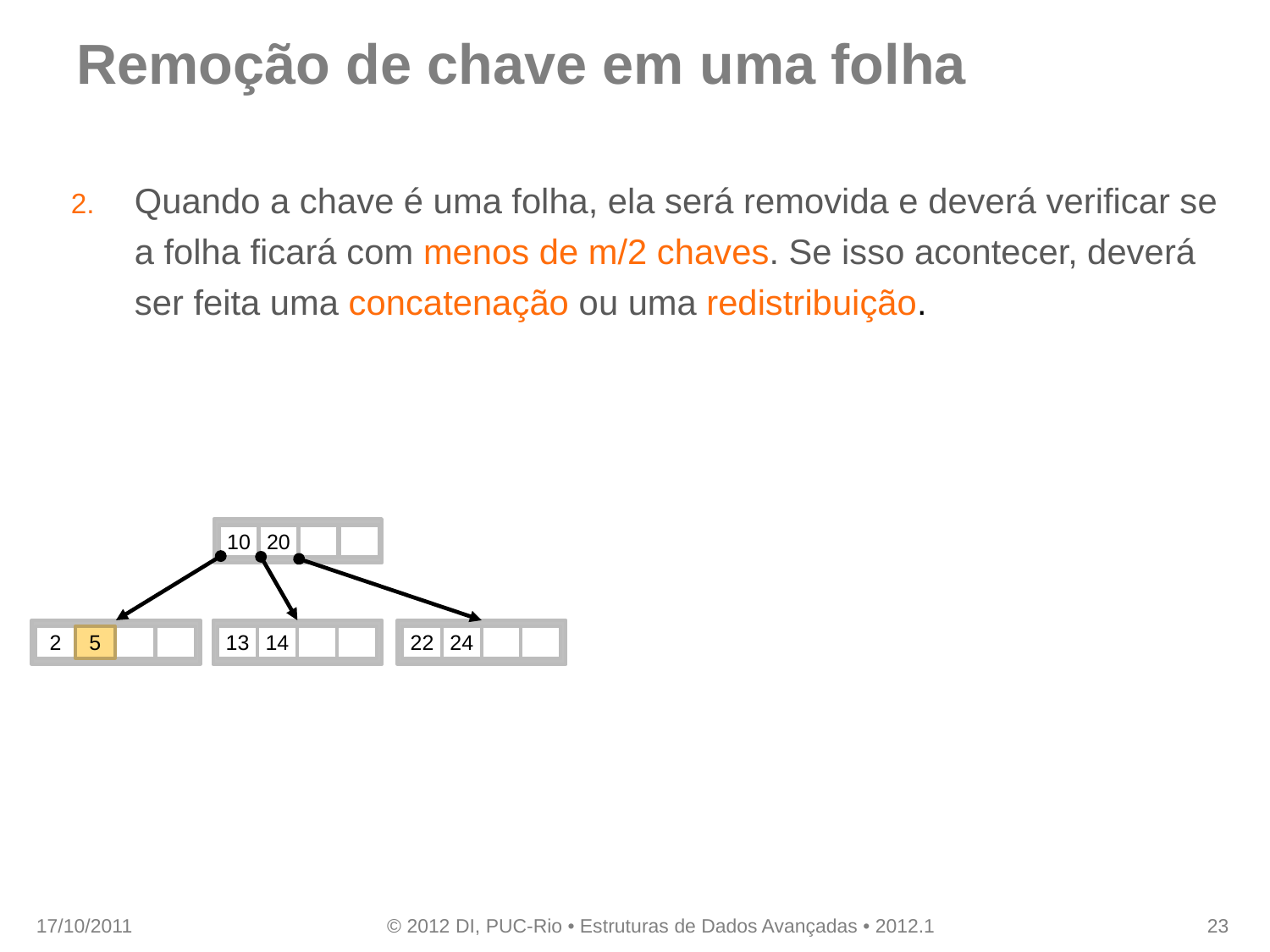

# Remoção de chave em uma folha
Quando a chave é uma folha, ela será removida e deverá verificar se a folha ficará com menos de m/2 chaves. Se isso acontecer, deverá ser feita uma concatenação ou uma redistribuição.

10
20

2
5

13
14

22
24

17/10/2011
© 2012 DI, PUC-Rio • Estruturas de Dados Avançadas • 2012.1
23